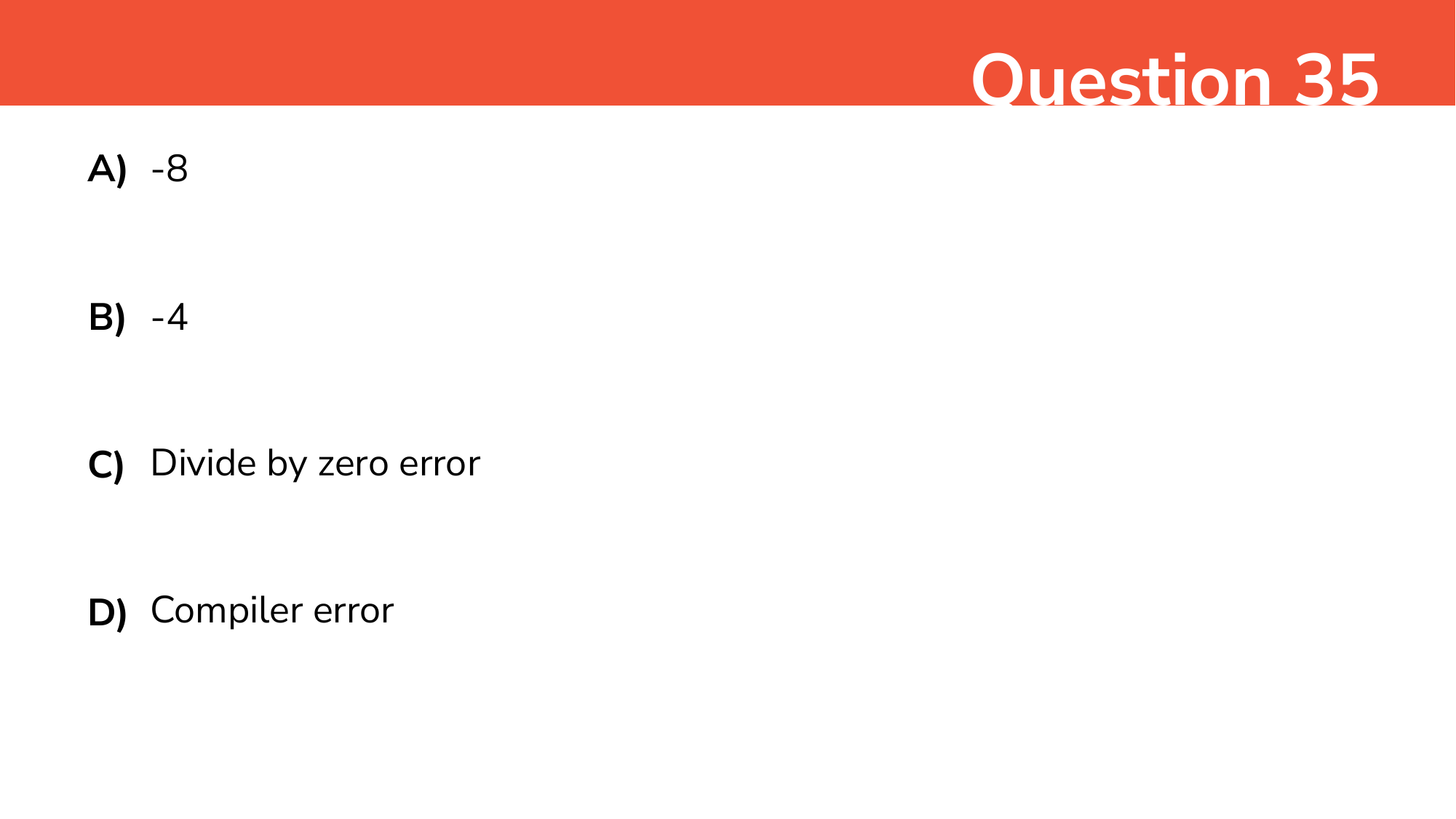

Question 35
-8
A)
B)
-4
Divide by zero error
C)
Compiler error
D)